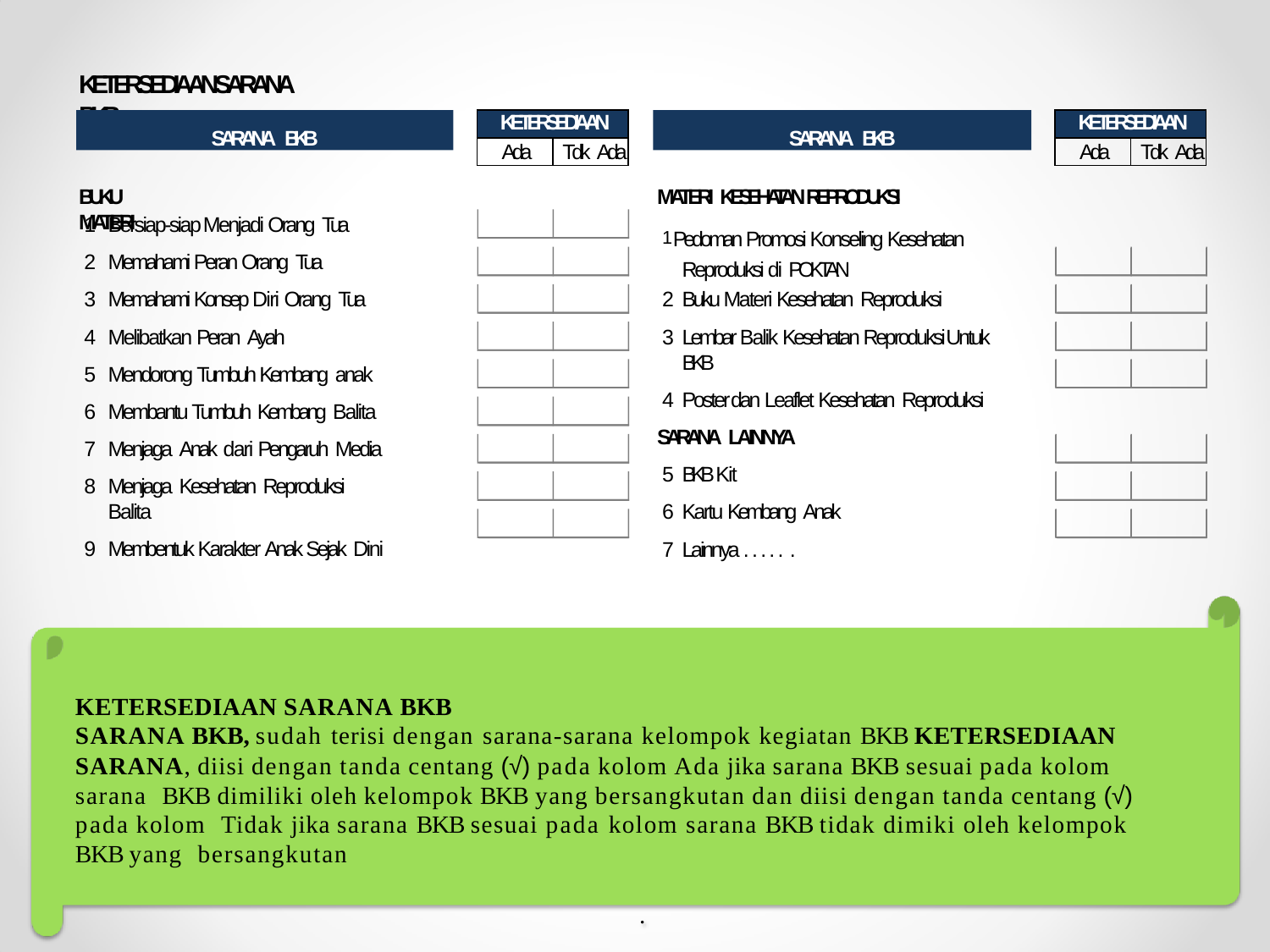

KETERSEDIAAN SARANA BKB
| KETERSEDIAAN |  |
| --- | --- |
| Ada | Tdk Ada |
| KETERSEDIAAN |  |
| --- | --- |
| Ada | Tdk Ada |
SARANA    BKB
SARANA    BKB
MATERI KESEHATAN REPRODUKSI
1 Pedoman Promosi Konseling Kesehatan  Reproduksi di POKTAN
BUKU MATERI
Bersiap-siap Menjadi Orang Tua
Memahami Peran Orang Tua
Memahami Konsep Diri Orang Tua
Melibatkan Peran Ayah
Mendorong Tumbuh Kembang anak
Membantu Tumbuh  Kembang Balita
Menjaga  Anak  dari Pengaruh Media
Menjaga  Kesehatan Reproduksi Balita
Membentuk Karakter Anak Sejak Dini

Buku Materi Kesehatan Reproduksi
Lembar Balik Kesehatan Reproduksi Untuk BKB
Poster dan Leaflet Kesehatan Reproduksi
SARANA LAINNYA
BKB Kit
Kartu Kembang Anak
Lainnya . . . . . .

KETERSEDIAAN SARANA BKB
SARANA BKB, sudah terisi dengan sarana-sarana kelompok kegiatan BKB KETERSEDIAAN  SARANA, diisi dengan tanda centang (√) pada kolom Ada jika sarana BKB sesuai pada kolom sarana  BKB dimiliki oleh kelompok BKB yang bersangkutan dan diisi dengan tanda centang (√) pada kolom  Tidak jika sarana BKB sesuai pada kolom sarana BKB tidak dimiki oleh kelompok BKB yang  bersangkutan

.